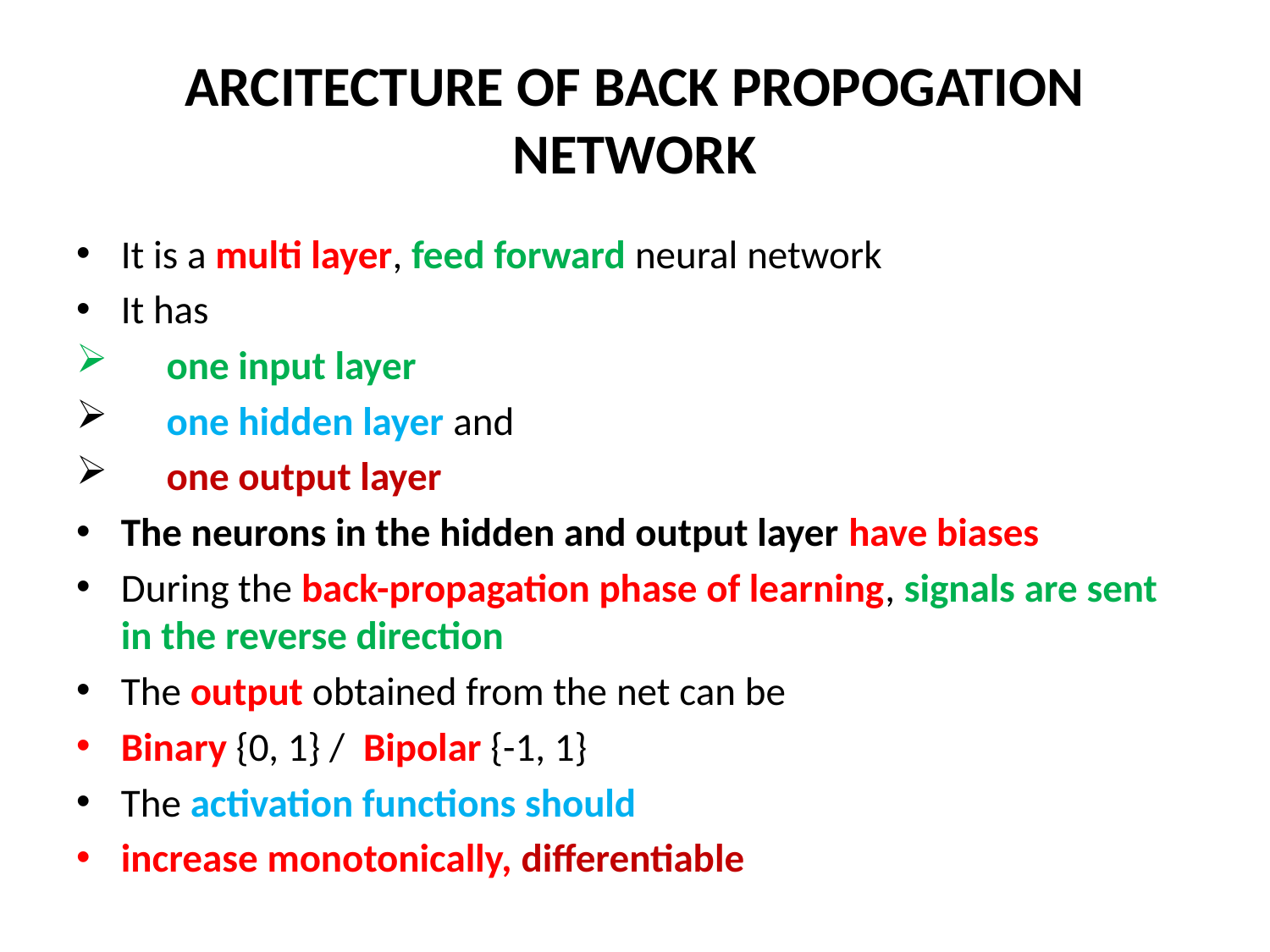

# ARCITECTURE OF BACK PROPOGATION NETWORK
It is a multi layer, feed forward neural network
It has
     one input layer
     one hidden layer and
     one output layer
The neurons in the hidden and output layer have biases
During the back-propagation phase of learning, signals are sent in the reverse direction
The output obtained from the net can be
Binary {0, 1} /  Bipolar {-1, 1}
The activation functions should
increase monotonically, differentiable